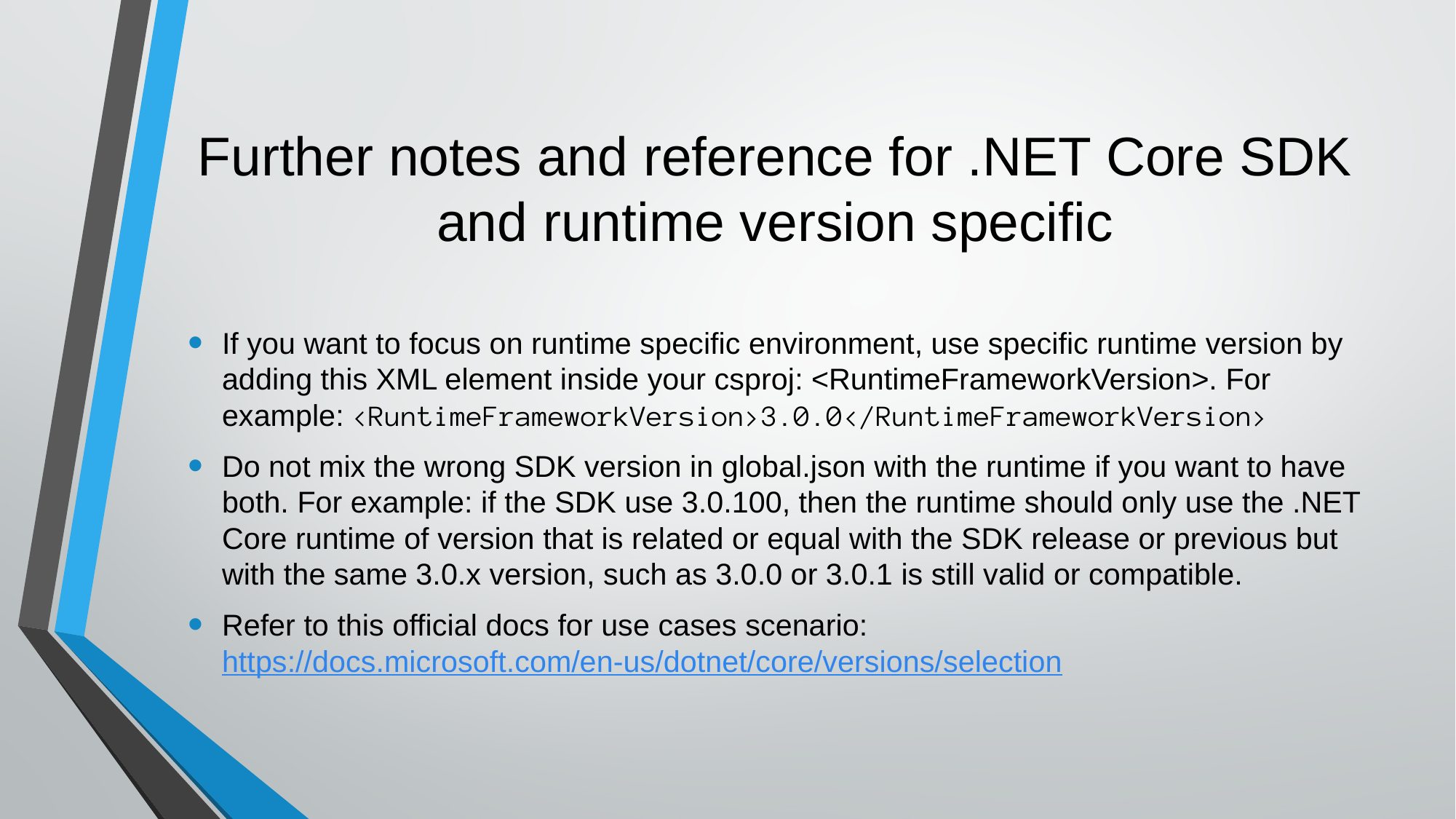

# Further notes and reference for .NET Core SDK and runtime version specific
If you want to focus on runtime specific environment, use specific runtime version by adding this XML element inside your csproj: <RuntimeFrameworkVersion>. For example: <RuntimeFrameworkVersion>3.0.0</RuntimeFrameworkVersion>
Do not mix the wrong SDK version in global.json with the runtime if you want to have both. For example: if the SDK use 3.0.100, then the runtime should only use the .NET Core runtime of version that is related or equal with the SDK release or previous but with the same 3.0.x version, such as 3.0.0 or 3.0.1 is still valid or compatible.
Refer to this official docs for use cases scenario: https://docs.microsoft.com/en-us/dotnet/core/versions/selection